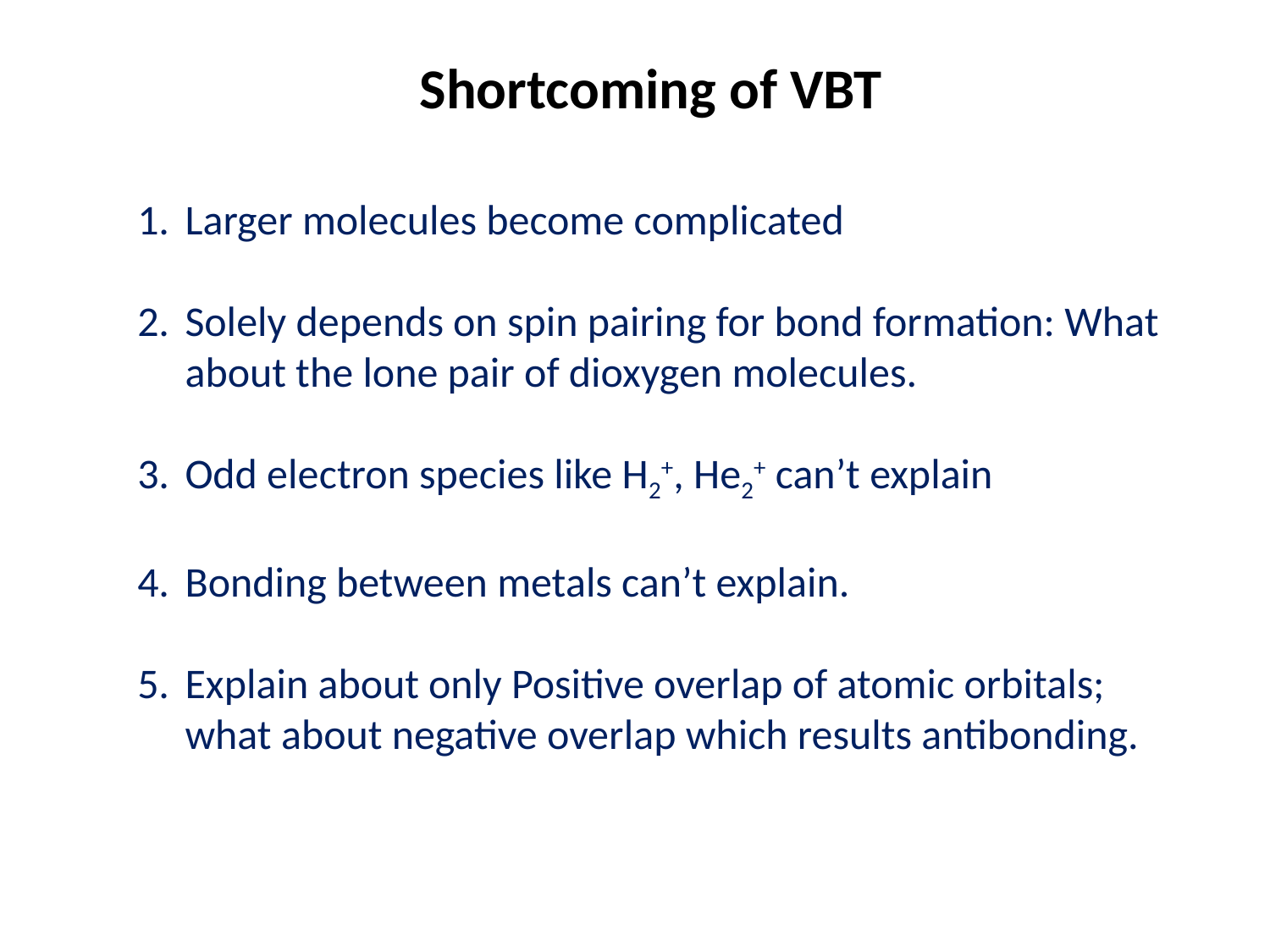

Shortcoming of VBT
Larger molecules become complicated

Solely depends on spin pairing for bond formation: What about the lone pair of dioxygen molecules.

Odd electron species like H2+, He2+ can’t explain

Bonding between metals can’t explain.

Explain about only Positive overlap of atomic orbitals; what about negative overlap which results antibonding.